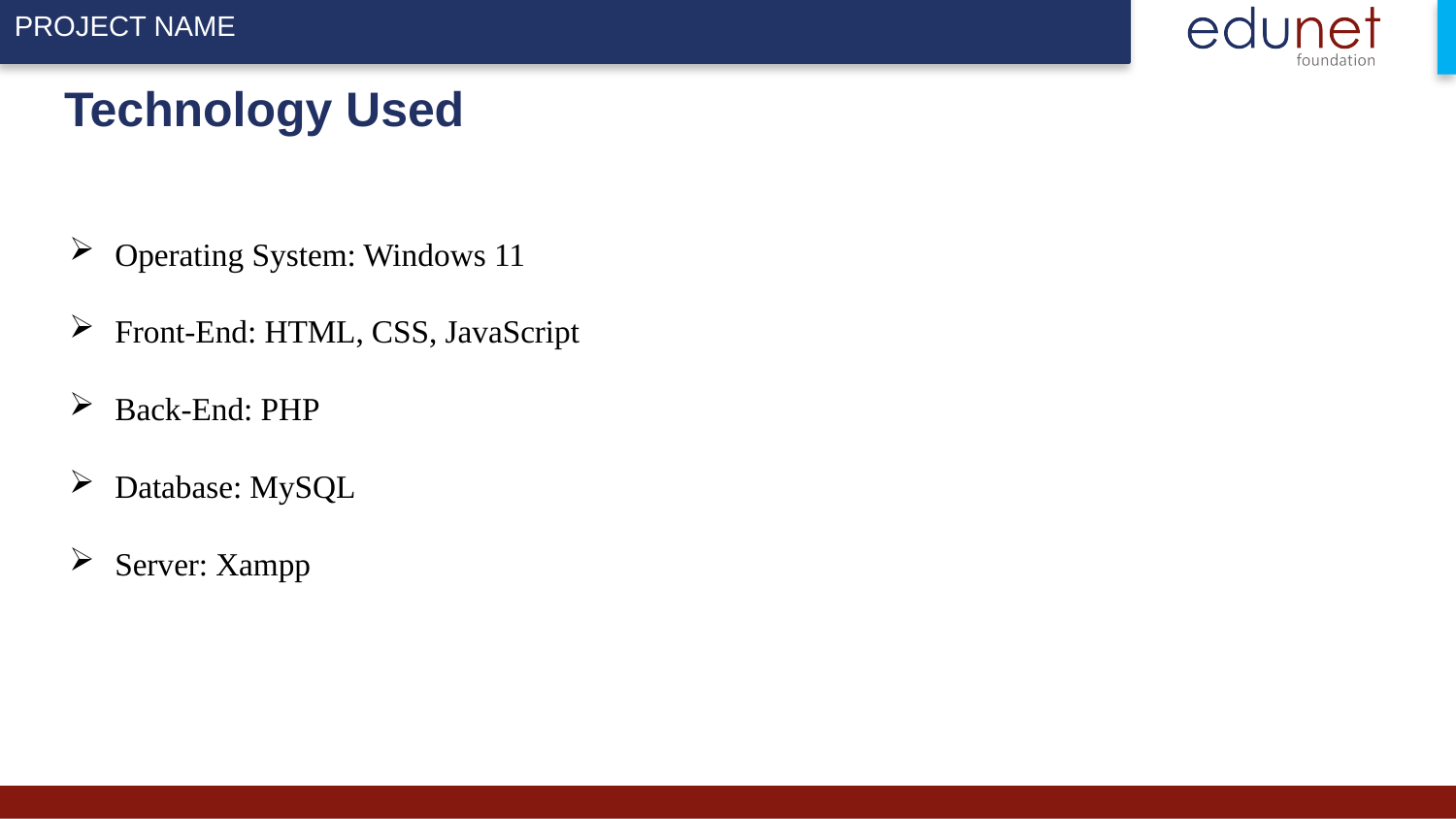

# Technology Used
Operating System: Windows 11
Front-End: HTML, CSS, JavaScript
Back-End: PHP
Database: MySQL
Server: Xampp